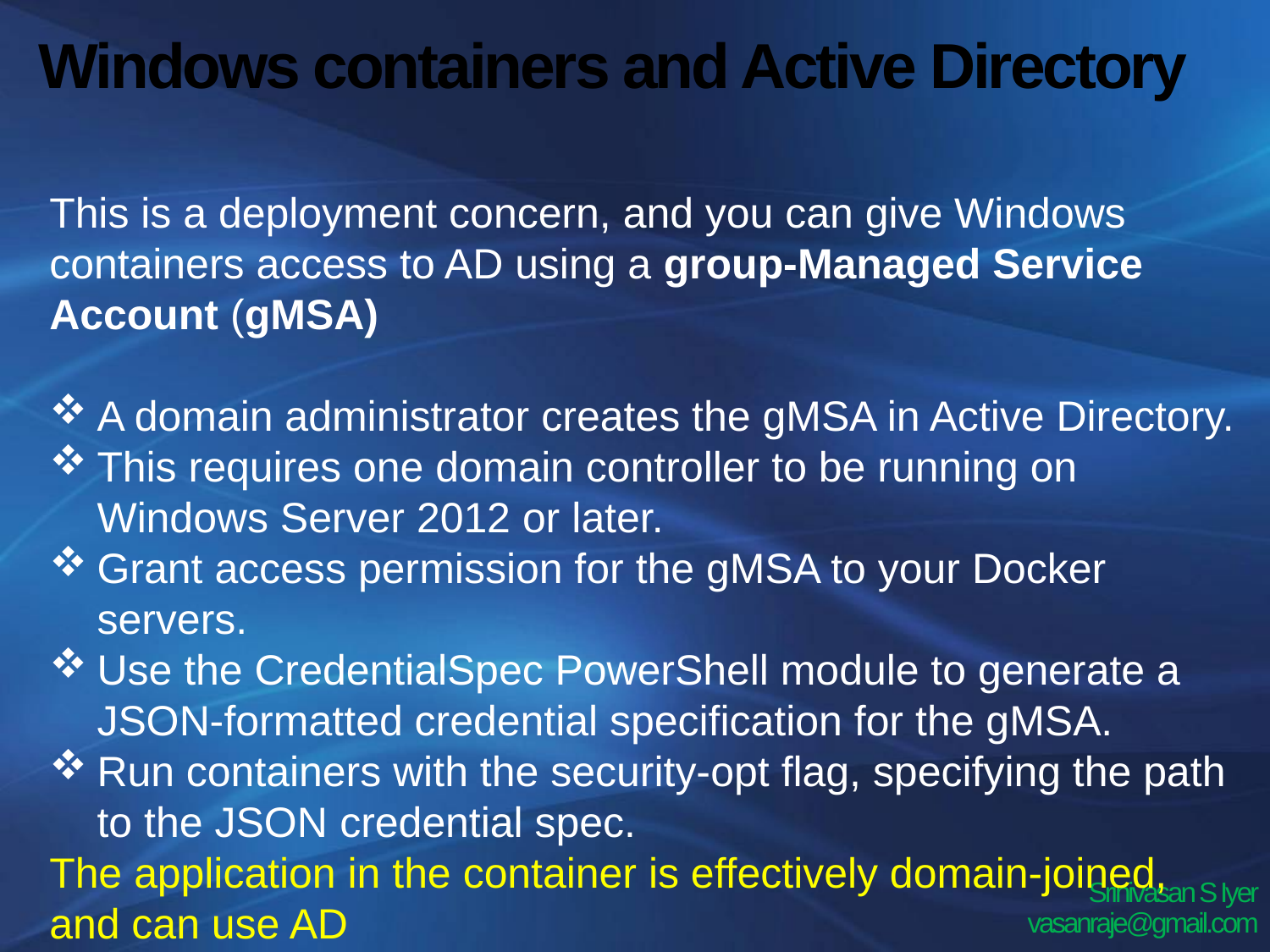

# Windows containers and Active Directory
This is a deployment concern, and you can give Windows containers access to AD using a group-Managed Service Account (gMSA)

A domain administrator creates the gMSA in Active Directory.
This requires one domain controller to be running on Windows Server 2012 or later.
Grant access permission for the gMSA to your Docker servers.
Use the CredentialSpec PowerShell module to generate a JSON-formatted credential specification for the gMSA.
Run containers with the security-opt flag, specifying the path to the JSON credential spec.
The application in the container is effectively domain-joined, and can use AD
with the permissions that have been assigned to the gMSA.